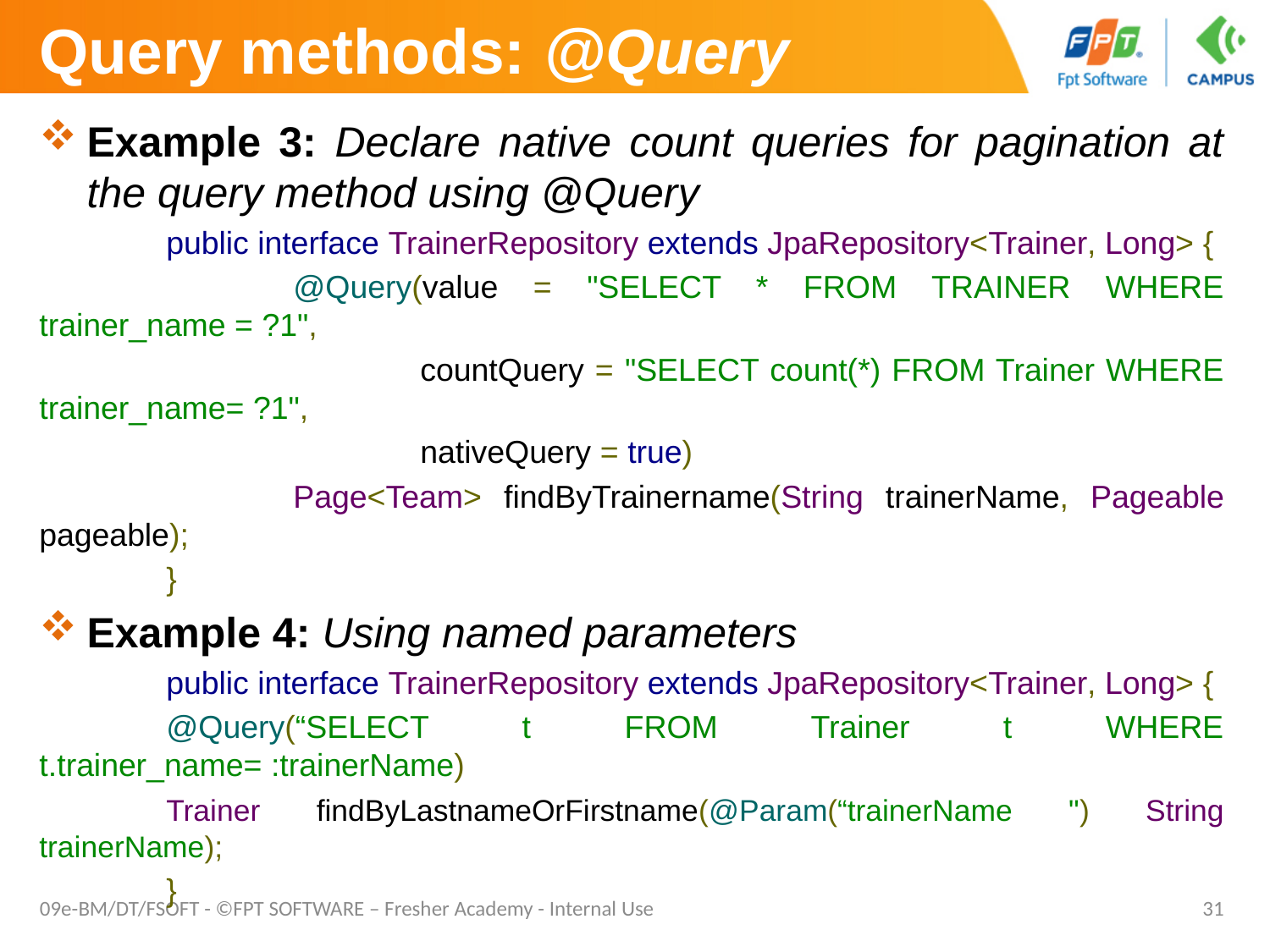

# Query methods: @Query
Example 3: Declare native count queries for pagination at the query method using @Query
	public interface TrainerRepository extends JpaRepository<Trainer, Long> {
		@Query(value = "SELECT * FROM TRAINER WHERE trainer_name = ?1",
			countQuery = "SELECT count(*) FROM Trainer WHERE trainer_name= ?1",
			nativeQuery = true)
		Page<Team> findByTrainername(String trainerName, Pageable pageable);
	}
Example 4: Using named parameters
	public interface TrainerRepository extends JpaRepository<Trainer, Long> {
	@Query(“SELECT t FROM Trainer t WHERE t.trainer_name= :trainerName)
	Trainer findByLastnameOrFirstname(@Param(“trainerName ") String trainerName);
	}
09e-BM/DT/FSOFT - ©FPT SOFTWARE – Fresher Academy - Internal Use
31